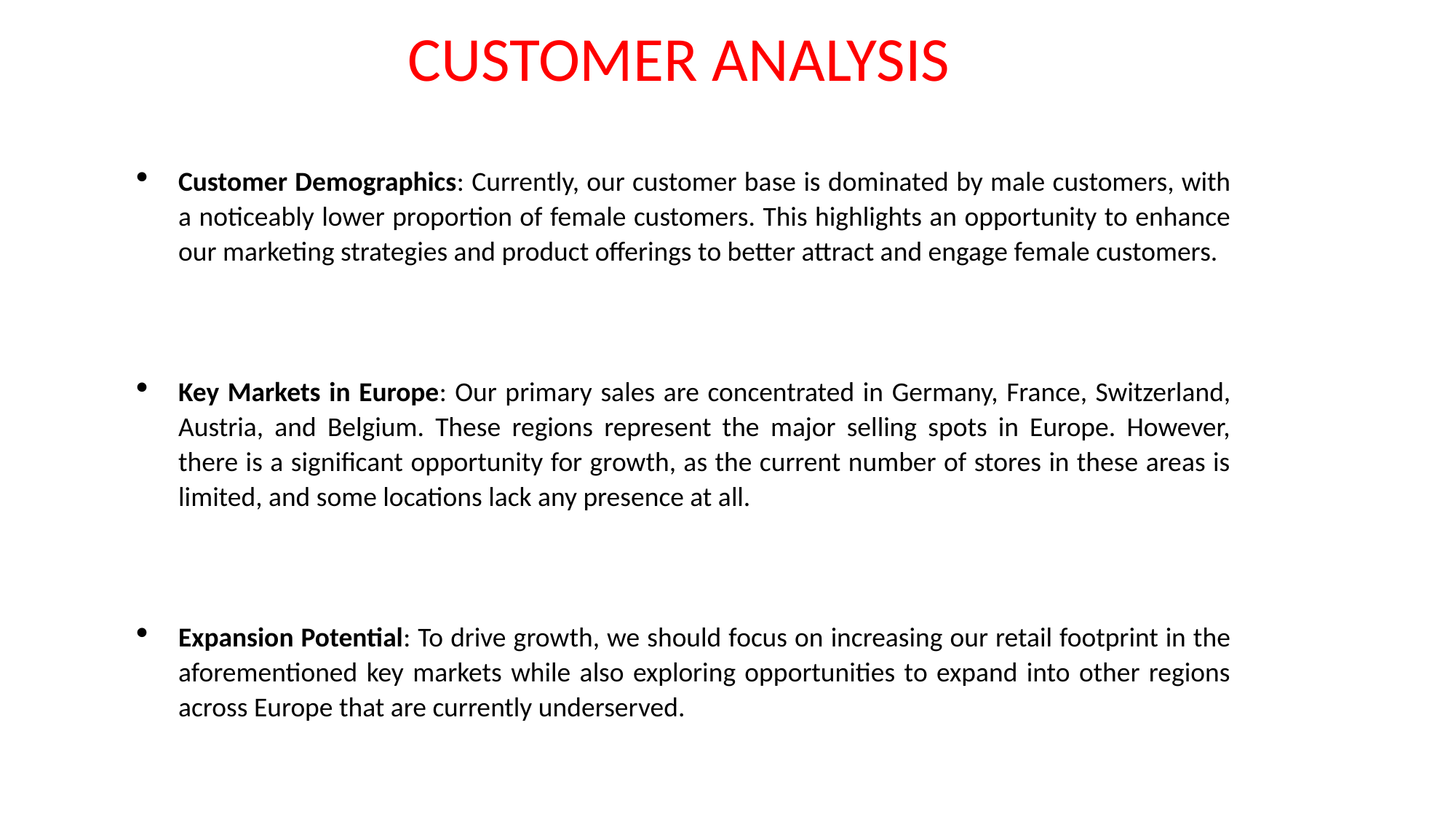

# CUSTOMER ANALYSIS
Customer Demographics: Currently, our customer base is dominated by male customers, with a noticeably lower proportion of female customers. This highlights an opportunity to enhance our marketing strategies and product offerings to better attract and engage female customers.

Key Markets in Europe: Our primary sales are concentrated in Germany, France, Switzerland, Austria, and Belgium. These regions represent the major selling spots in Europe. However, there is a significant opportunity for growth, as the current number of stores in these areas is limited, and some locations lack any presence at all.

Expansion Potential: To drive growth, we should focus on increasing our retail footprint in the aforementioned key markets while also exploring opportunities to expand into other regions across Europe that are currently underserved.